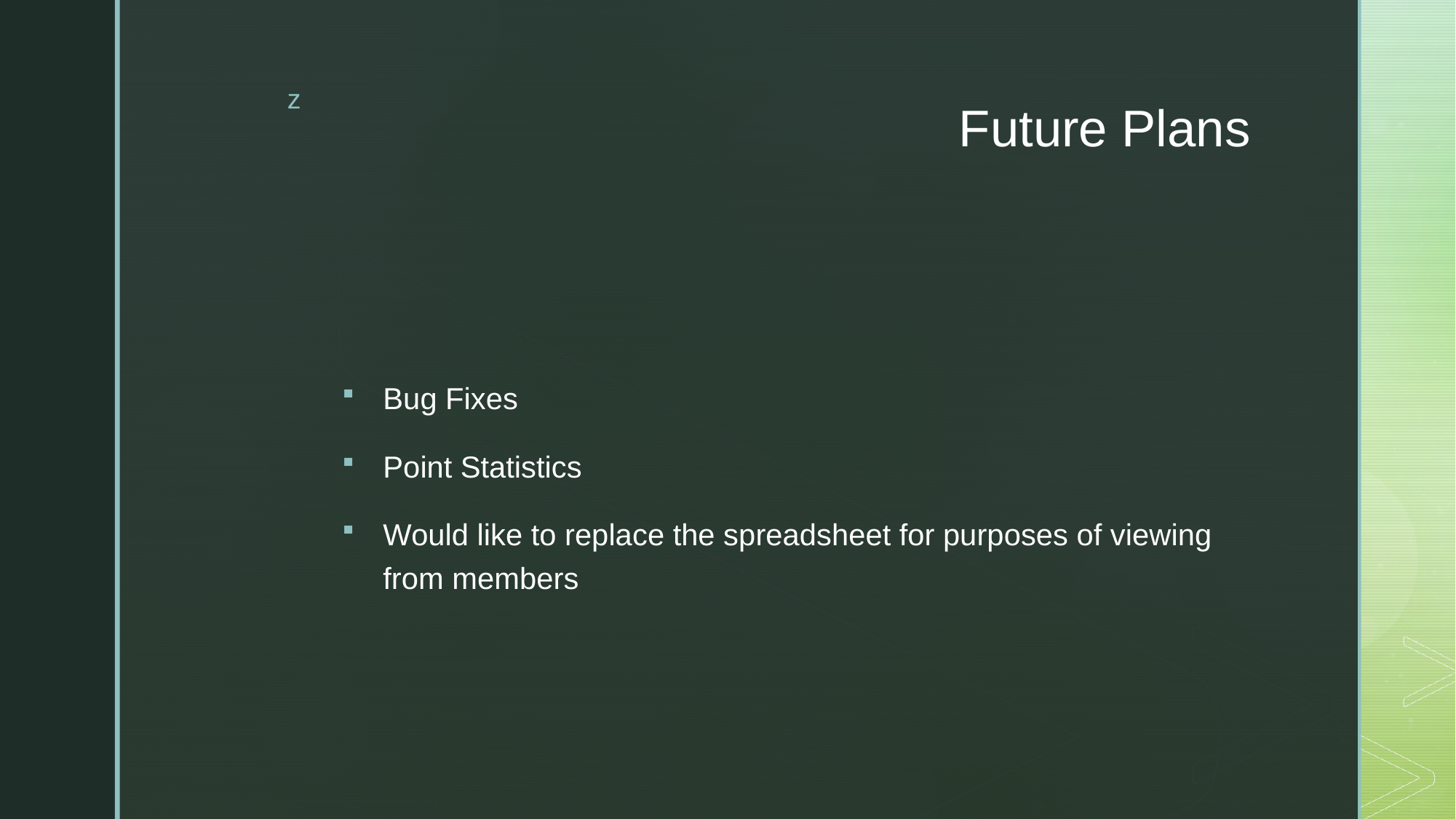

# Future Plans
Bug Fixes
Point Statistics
Would like to replace the spreadsheet for purposes of viewing from members